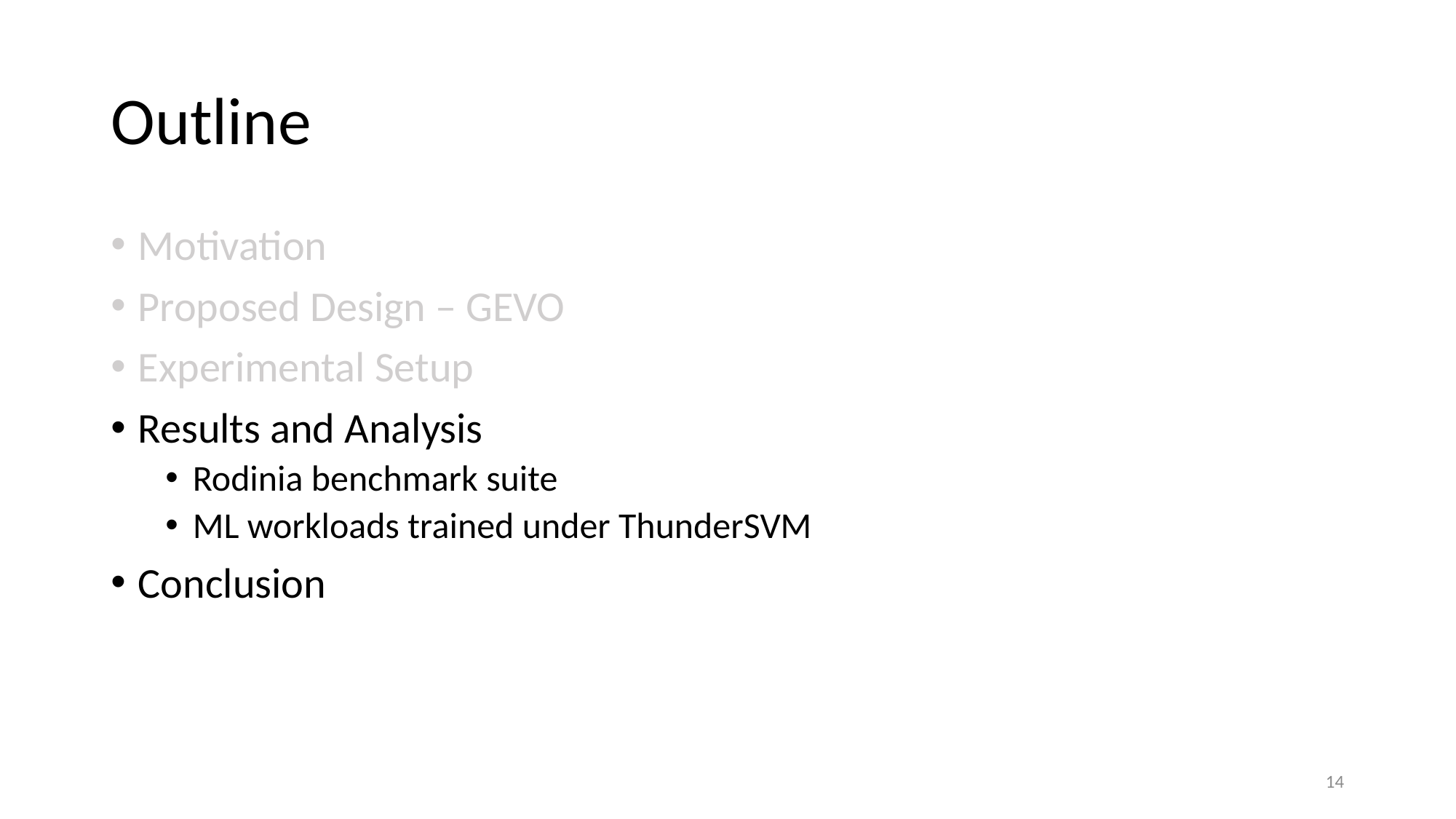

# Outline
Motivation
Proposed Design – GEVO
Experimental Setup
Results and Analysis
Rodinia benchmark suite
ML workloads trained under ThunderSVM
Conclusion

14